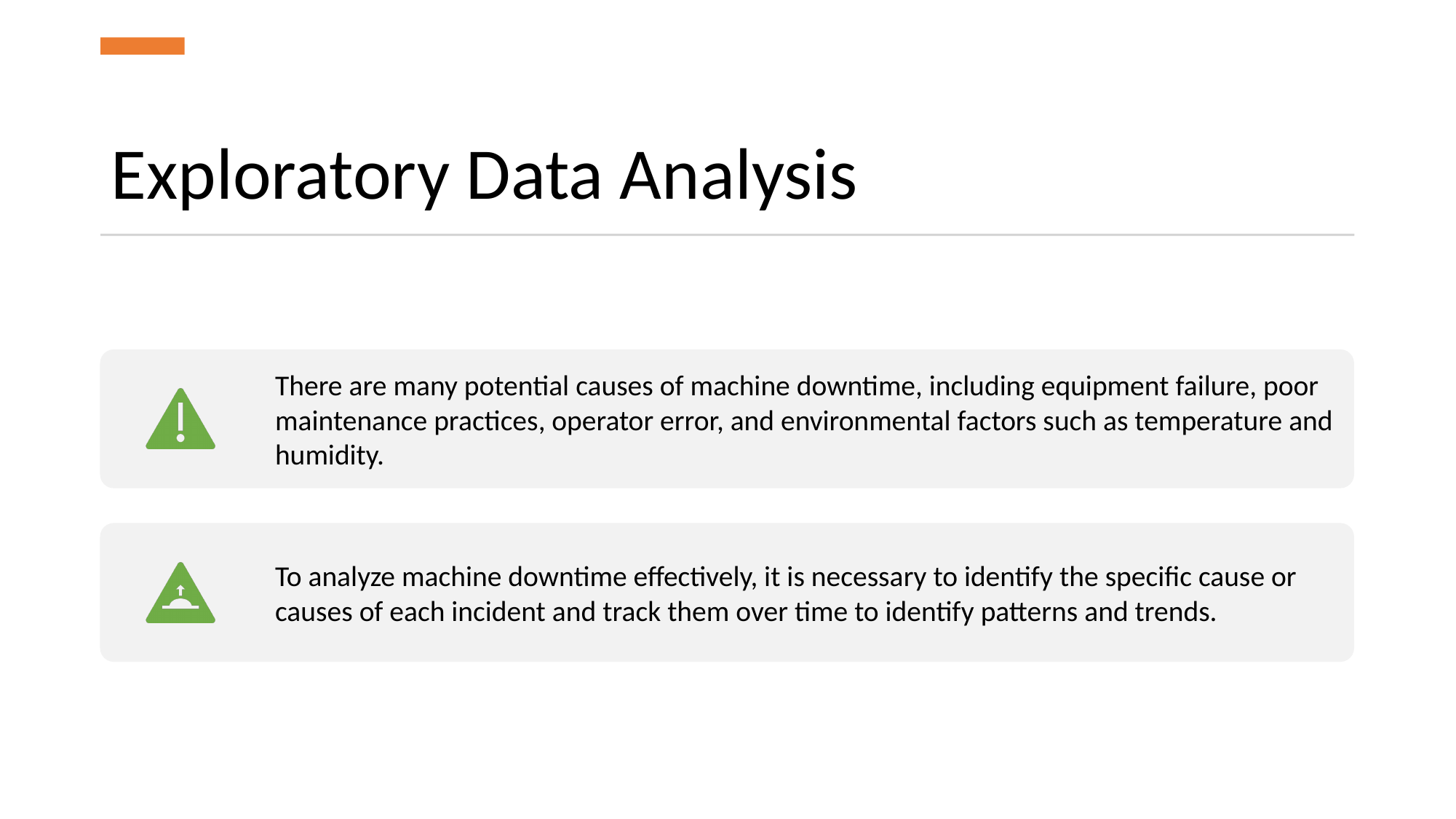

# Exploratory Data Analysis

There are many potential causes of machine downtime, including equipment failure, poor maintenance practices, operator error, and environmental factors such as temperature and humidity.
To analyze machine downtime effectively, it is necessary to identify the specific cause or causes of each incident and track them over time to identify patterns and trends.